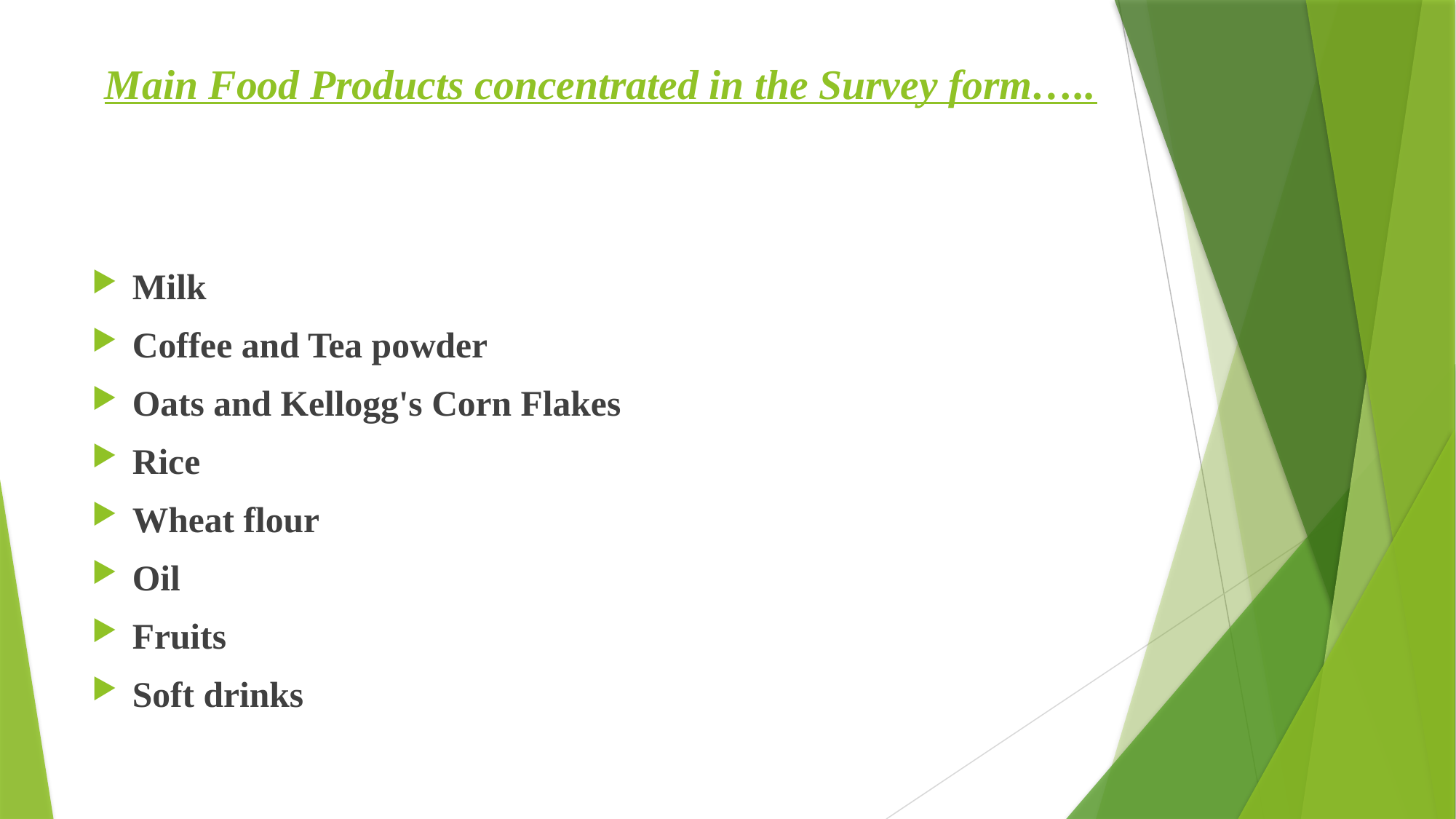

# Main Food Products concentrated in the Survey form…..
Milk
Coffee and Tea powder
Oats and Kellogg's Corn Flakes
Rice
Wheat flour
Oil
Fruits
Soft drinks